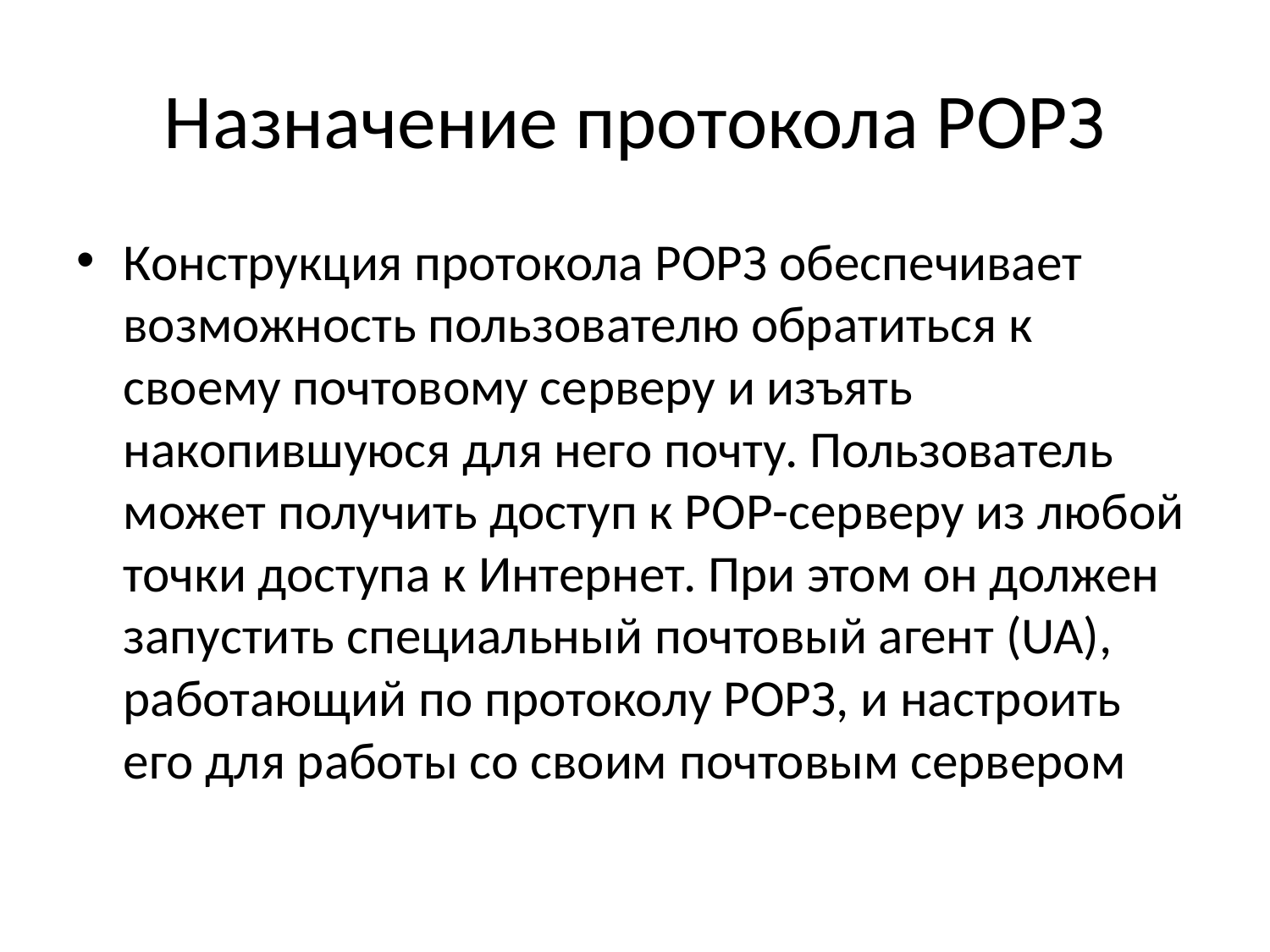

# Назначение протокола РОРЗ
Конструкция протокола РОРЗ обеспечивает возможность пользователю обратиться к своему почтовому серверу и изъять накопившуюся для него почту. Пользователь может получить доступ к РОР-серверу из любой точки доступа к Интернет. При этом он должен запустить специальный почтовый агент (UA), работающий по протоколу РОРЗ, и настроить его для работы со своим почтовым сервером